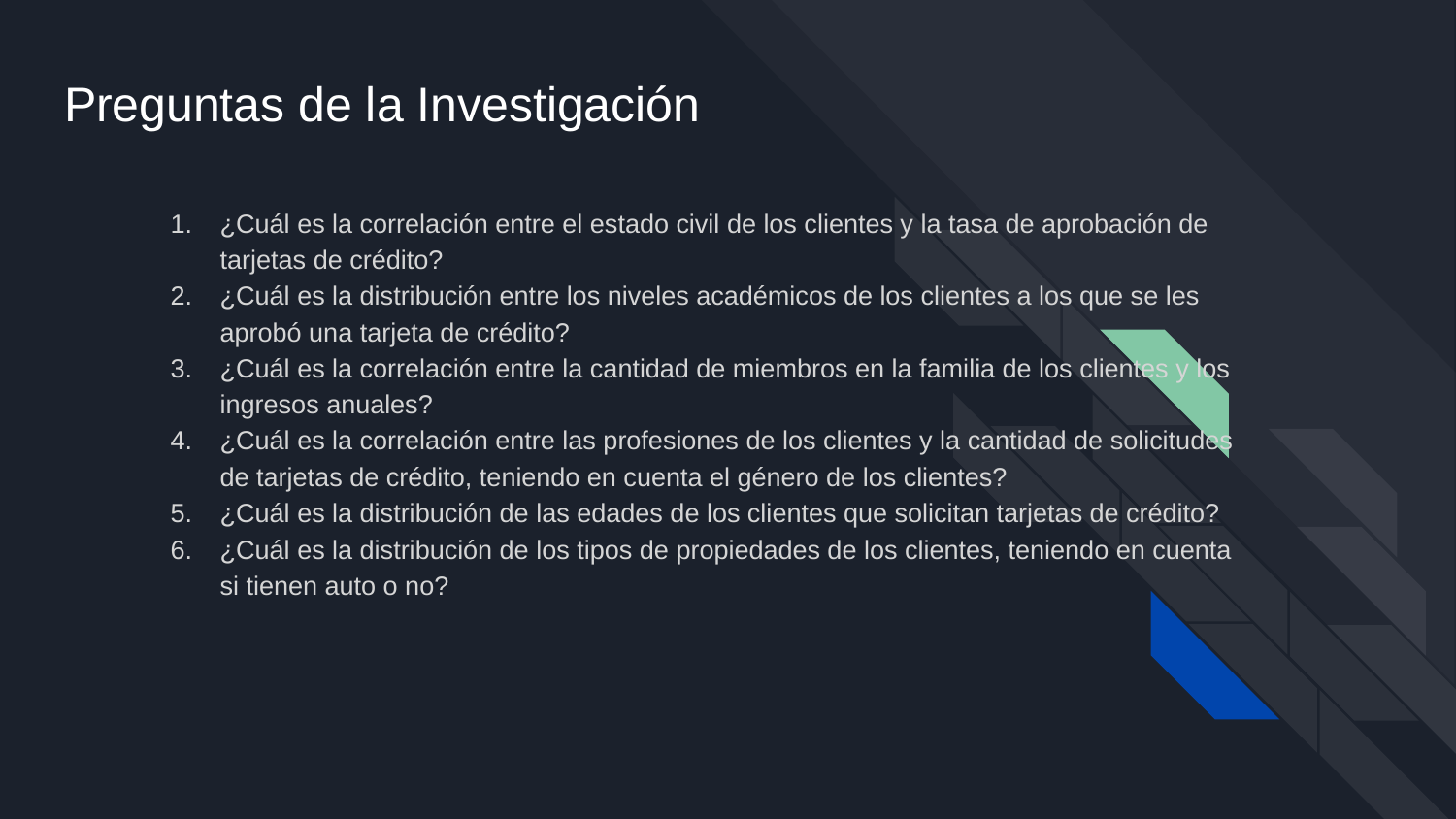

# Preguntas de la Investigación
¿Cuál es la correlación entre el estado civil de los clientes y la tasa de aprobación de tarjetas de crédito?
¿Cuál es la distribución entre los niveles académicos de los clientes a los que se les aprobó una tarjeta de crédito?
¿Cuál es la correlación entre la cantidad de miembros en la familia de los clientes y los ingresos anuales?
¿Cuál es la correlación entre las profesiones de los clientes y la cantidad de solicitudes de tarjetas de crédito, teniendo en cuenta el género de los clientes?
¿Cuál es la distribución de las edades de los clientes que solicitan tarjetas de crédito?
¿Cuál es la distribución de los tipos de propiedades de los clientes, teniendo en cuenta si tienen auto o no?